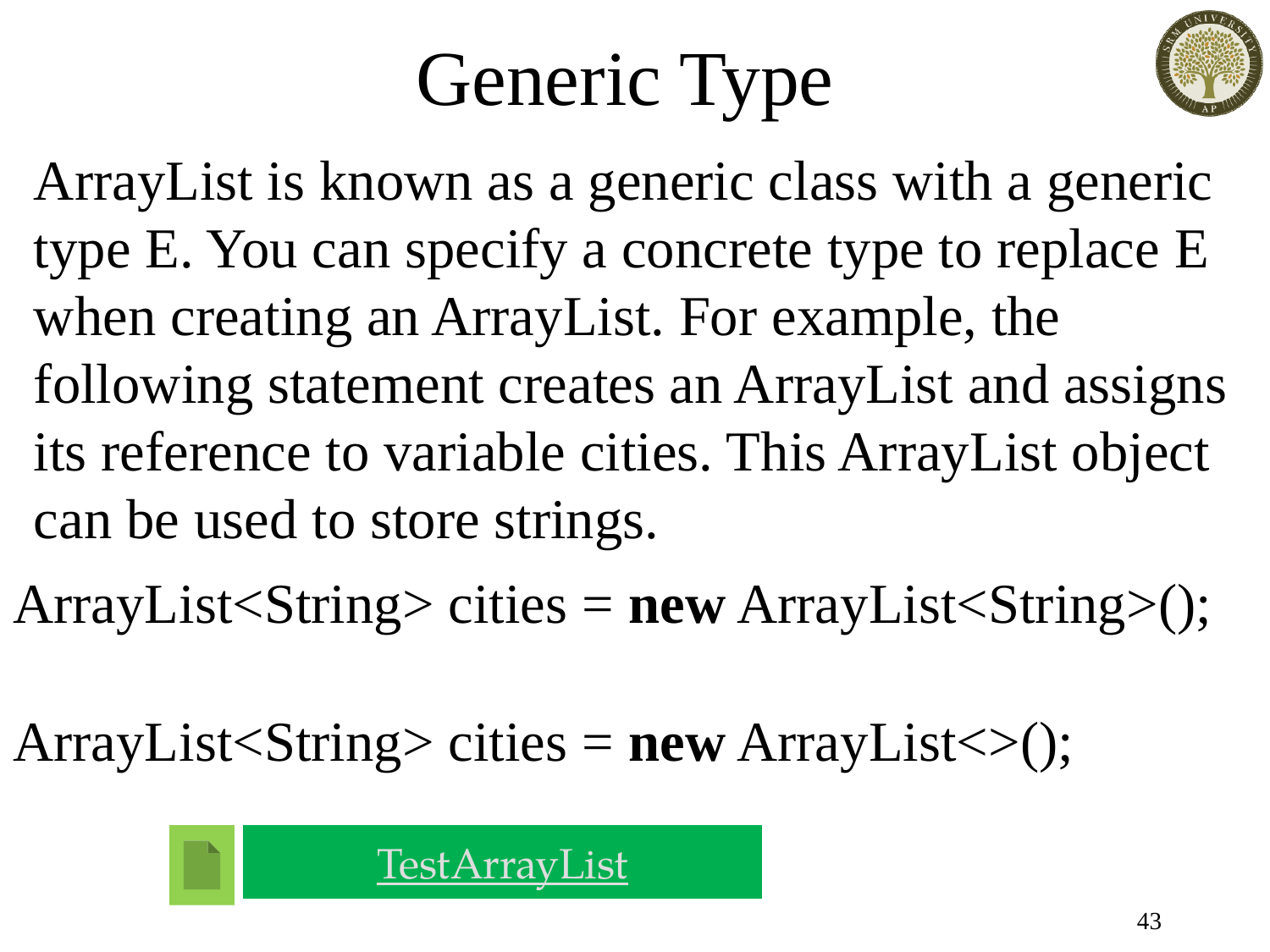

# Generic Type
ArrayList is known as a generic class with a generic type E. You can specify a concrete type to replace E when creating an ArrayList. For example, the following statement creates an ArrayList and assigns its reference to variable cities. This ArrayList object can be used to store strings.

ArrayList<String> cities = new ArrayList<String>();
ArrayList<String> cities = new ArrayList<>();

TestArrayList
43